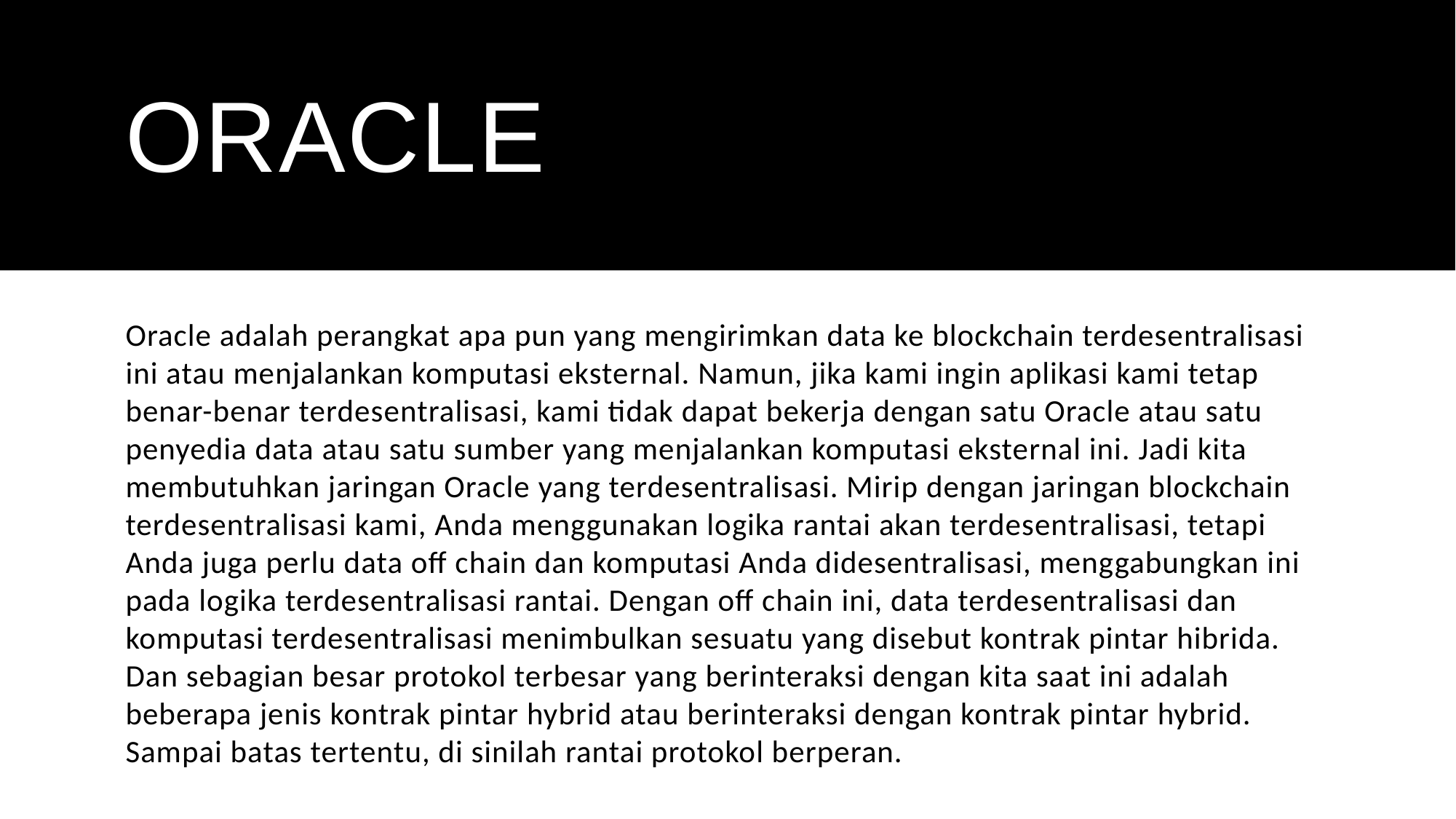

# Oracle
Oracle adalah perangkat apa pun yang mengirimkan data ke blockchain terdesentralisasi ini atau menjalankan komputasi eksternal. Namun, jika kami ingin aplikasi kami tetap benar-benar terdesentralisasi, kami tidak dapat bekerja dengan satu Oracle atau satu penyedia data atau satu sumber yang menjalankan komputasi eksternal ini. Jadi kita membutuhkan jaringan Oracle yang terdesentralisasi. Mirip dengan jaringan blockchain terdesentralisasi kami, Anda menggunakan logika rantai akan terdesentralisasi, tetapi Anda juga perlu data off chain dan komputasi Anda didesentralisasi, menggabungkan ini pada logika terdesentralisasi rantai. Dengan off chain ini, data terdesentralisasi dan komputasi terdesentralisasi menimbulkan sesuatu yang disebut kontrak pintar hibrida. Dan sebagian besar protokol terbesar yang berinteraksi dengan kita saat ini adalah beberapa jenis kontrak pintar hybrid atau berinteraksi dengan kontrak pintar hybrid. Sampai batas tertentu, di sinilah rantai protokol berperan.